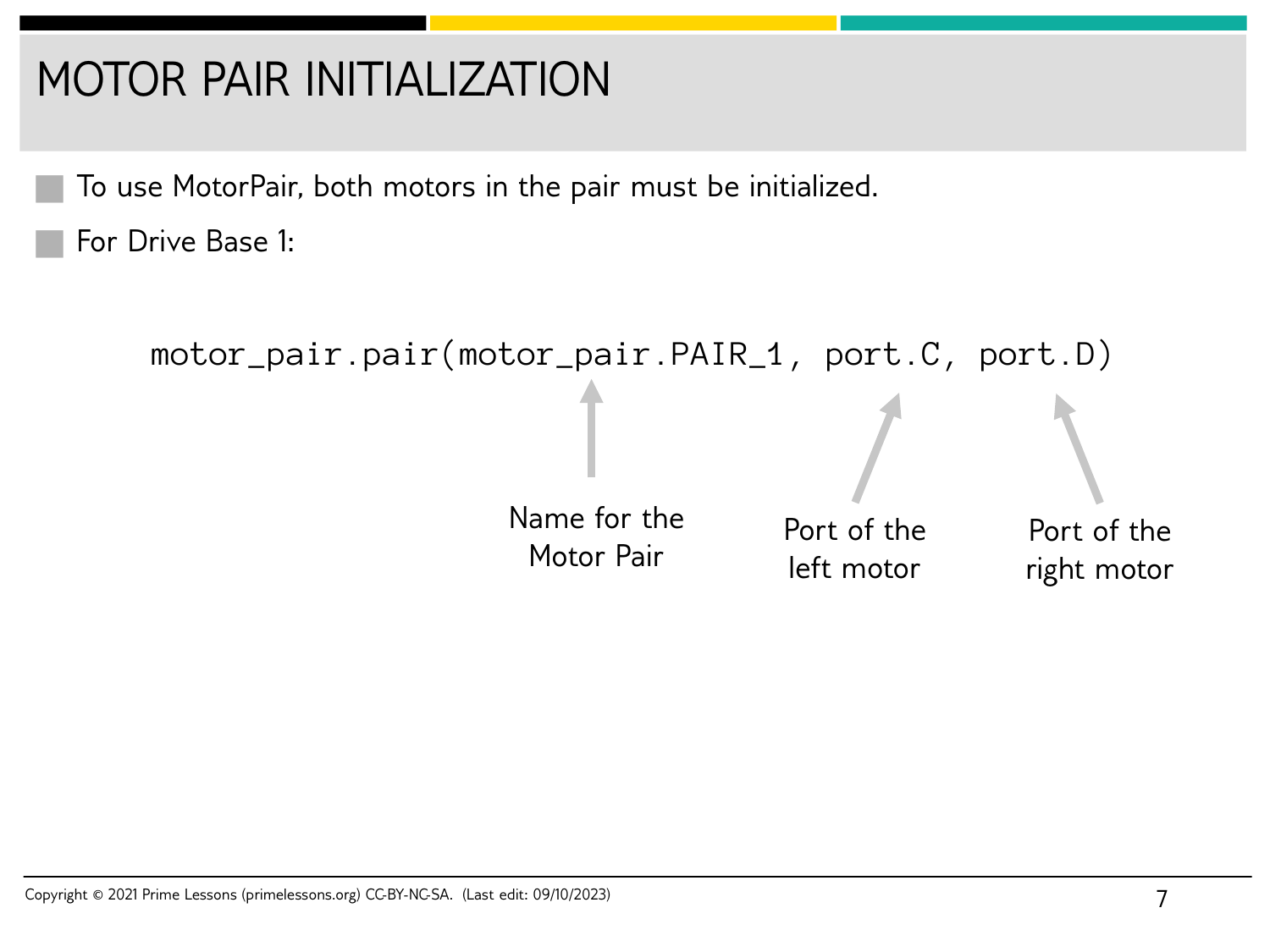

# MOTOR PAIR INITIALIZATION
To use MotorPair, both motors in the pair must be initialized.
For Drive Base 1:
motor_pair.pair(motor_pair.PAIR_1, port.C, port.D)
Name for the Motor Pair
Port of the left motor
Port of the right motor
7
Copyright © 2021 Prime Lessons (primelessons.org) CC-BY-NC-SA.  (Last edit: 09/10/2023)